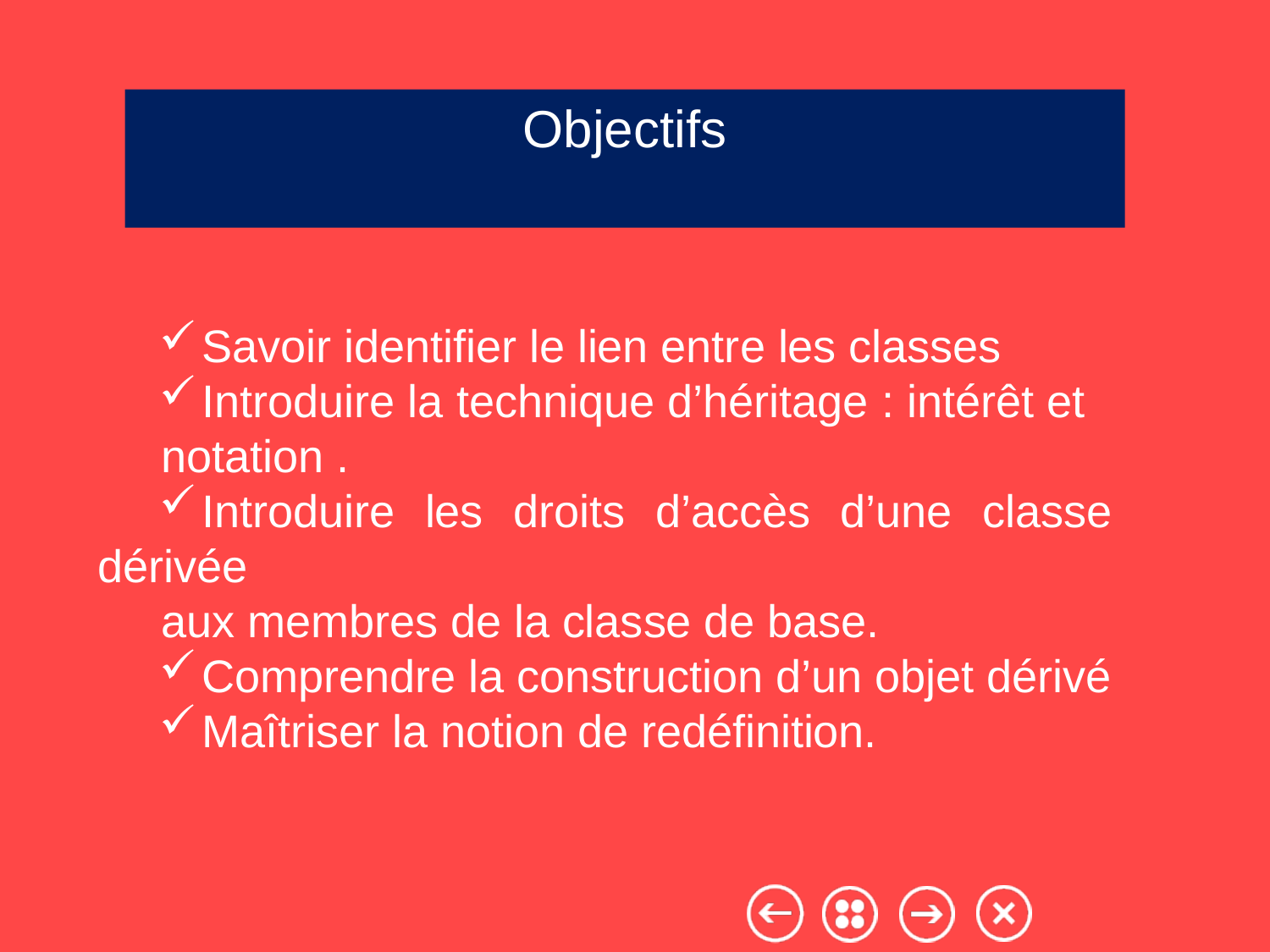

# Objectifs
Savoir identifier le lien entre les classes
Introduire la technique d’héritage : intérêt et
     notation .
Introduire les droits d’accès d’une classe dérivée
     aux membres de la classe de base.
Comprendre la construction d’un objet dérivé
Maîtriser la notion de redéfinition.